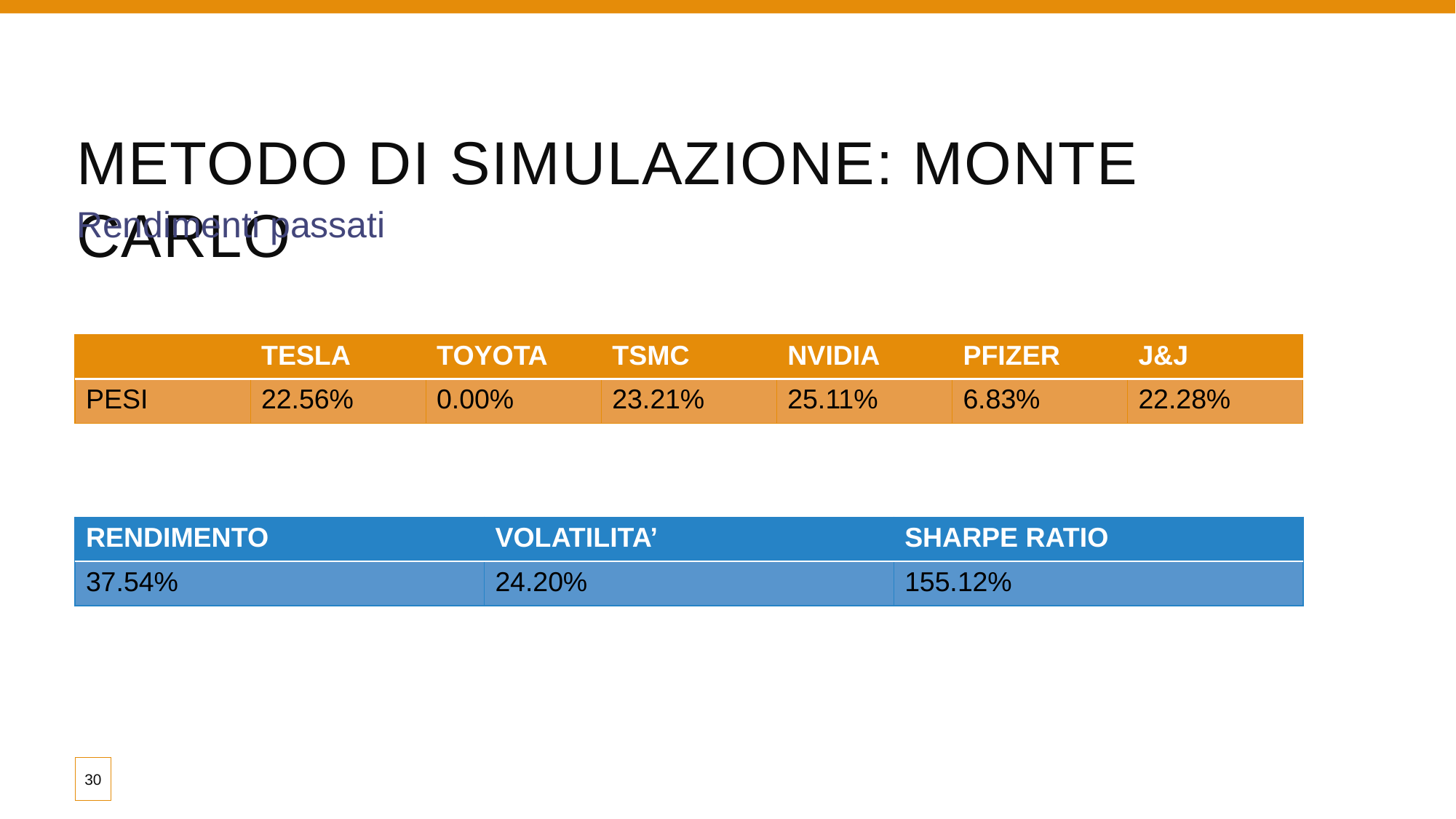

# Metodo di simulazione: monte Carlo
Rendimenti passati
|  | TESLA | TOYOTA | TSMC | NVIDIA | PFIZER | J&J |
| --- | --- | --- | --- | --- | --- | --- |
| PESI | 22.56% | 0.00% | 23.21% | 25.11% | 6.83% | 22.28% |
| RENDIMENTO | VOLATILITA’ | SHARPE RATIO |
| --- | --- | --- |
| 37.54% | 24.20% | 155.12% |
30